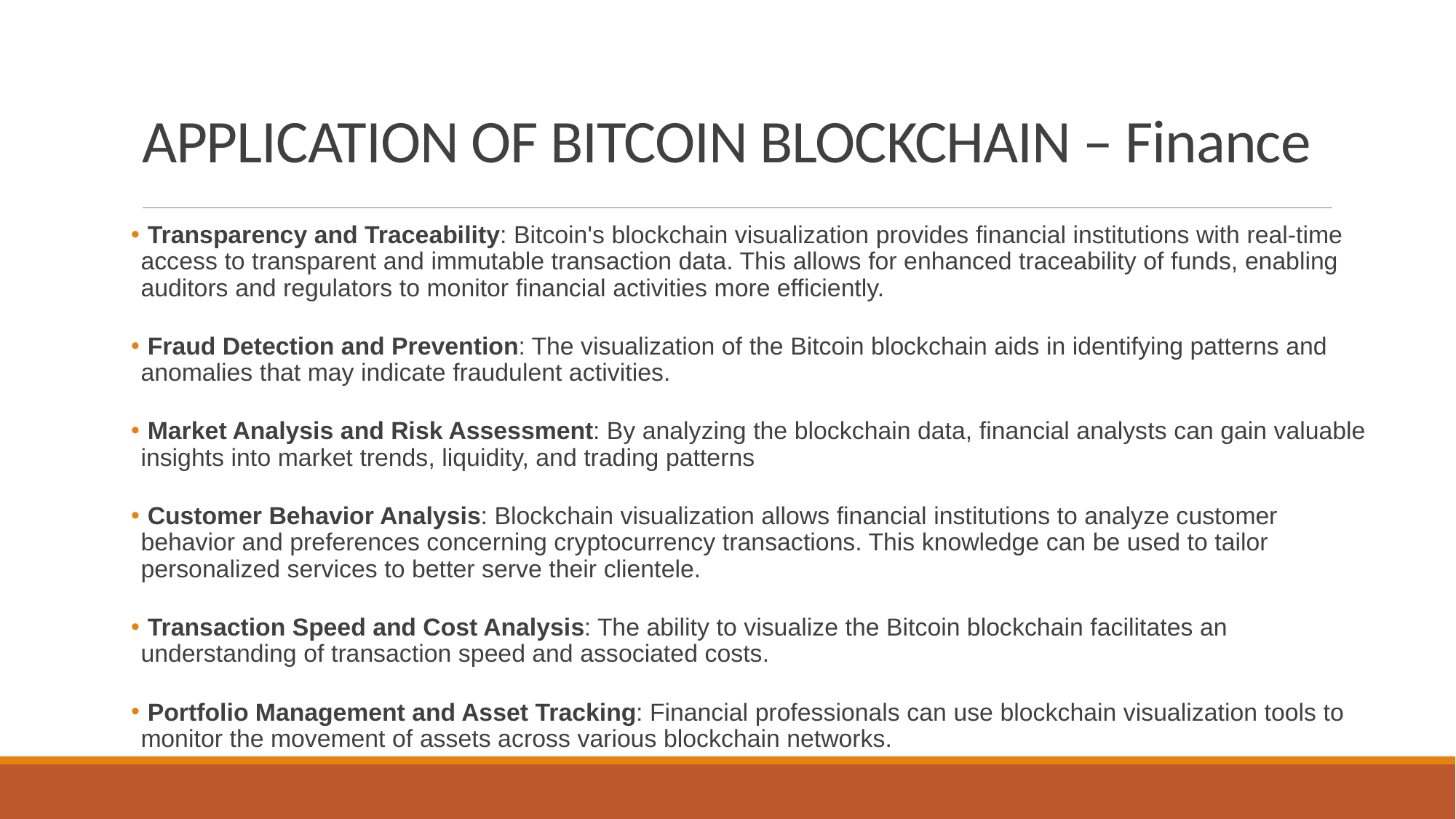

# APPLICATION OF BITCOIN BLOCKCHAIN – Finance
 Transparency and Traceability: Bitcoin's blockchain visualization provides financial institutions with real-time access to transparent and immutable transaction data. This allows for enhanced traceability of funds, enabling auditors and regulators to monitor financial activities more efficiently.

 Fraud Detection and Prevention: The visualization of the Bitcoin blockchain aids in identifying patterns and anomalies that may indicate fraudulent activities.

 Market Analysis and Risk Assessment: By analyzing the blockchain data, financial analysts can gain valuable insights into market trends, liquidity, and trading patterns

 Customer Behavior Analysis: Blockchain visualization allows financial institutions to analyze customer behavior and preferences concerning cryptocurrency transactions. This knowledge can be used to tailor personalized services to better serve their clientele.

 Transaction Speed and Cost Analysis: The ability to visualize the Bitcoin blockchain facilitates an understanding of transaction speed and associated costs.

 Portfolio Management and Asset Tracking: Financial professionals can use blockchain visualization tools to monitor the movement of assets across various blockchain networks.